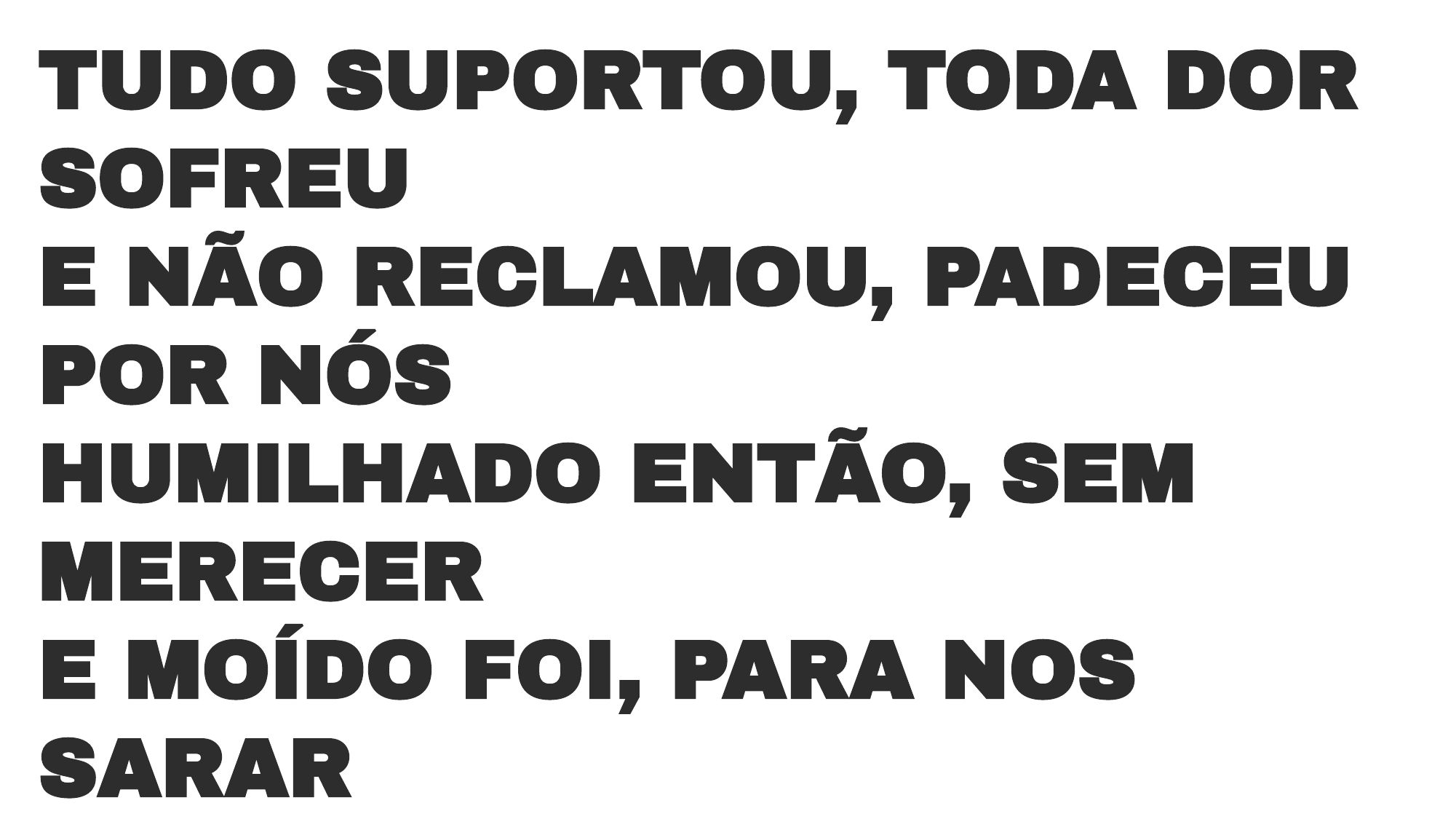

TUDO SUPORTOU, TODA DOR SOFREU
E NÃO RECLAMOU, PADECEU POR NÓS
HUMILHADO ENTÃO, SEM MERECER
E MOÍDO FOI, PARA NOS SARAR